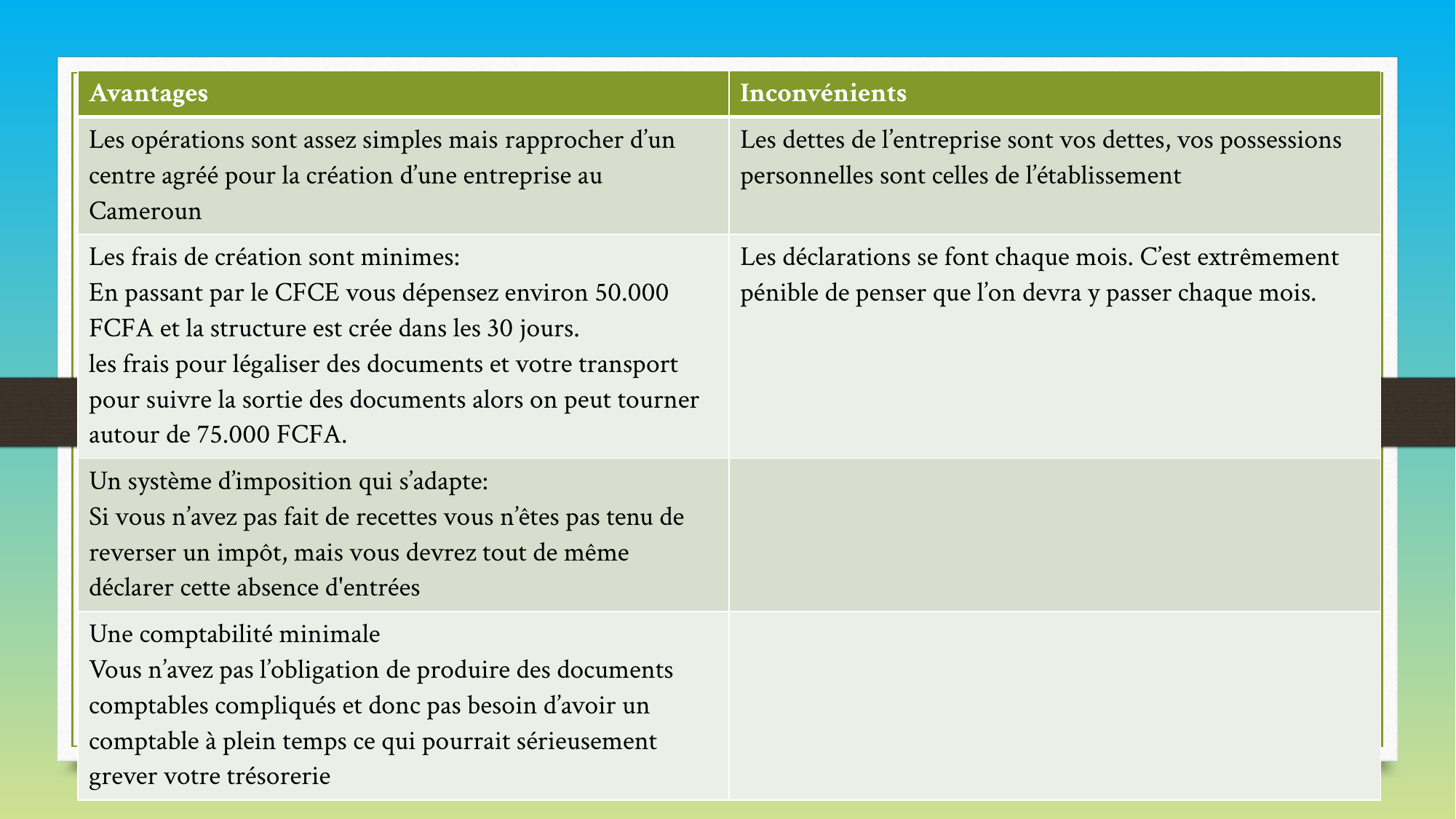

| Avantages | Inconvénients |
| --- | --- |
| Les opérations sont assez simples mais rapprocher d’un centre agréé pour la création d’une entreprise au Cameroun | Les dettes de l’entreprise sont vos dettes, vos possessions personnelles sont celles de l’établissement |
| Les frais de création sont minimes: En passant par le CFCE vous dépensez environ 50.000 FCFA et la structure est crée dans les 30 jours. les frais pour légaliser des documents et votre transport pour suivre la sortie des documents alors on peut tourner autour de 75.000 FCFA. | Les déclarations se font chaque mois. C’est extrêmement pénible de penser que l’on devra y passer chaque mois. |
| Un système d’imposition qui s’adapte: Si vous n’avez pas fait de recettes vous n’êtes pas tenu de reverser un impôt, mais vous devrez tout de même déclarer cette absence d'entrées |  |
| Une comptabilité minimale Vous n’avez pas l’obligation de produire des documents comptables compliqués et donc pas besoin d’avoir un comptable à plein temps ce qui pourrait sérieusement grever votre trésorerie |  |